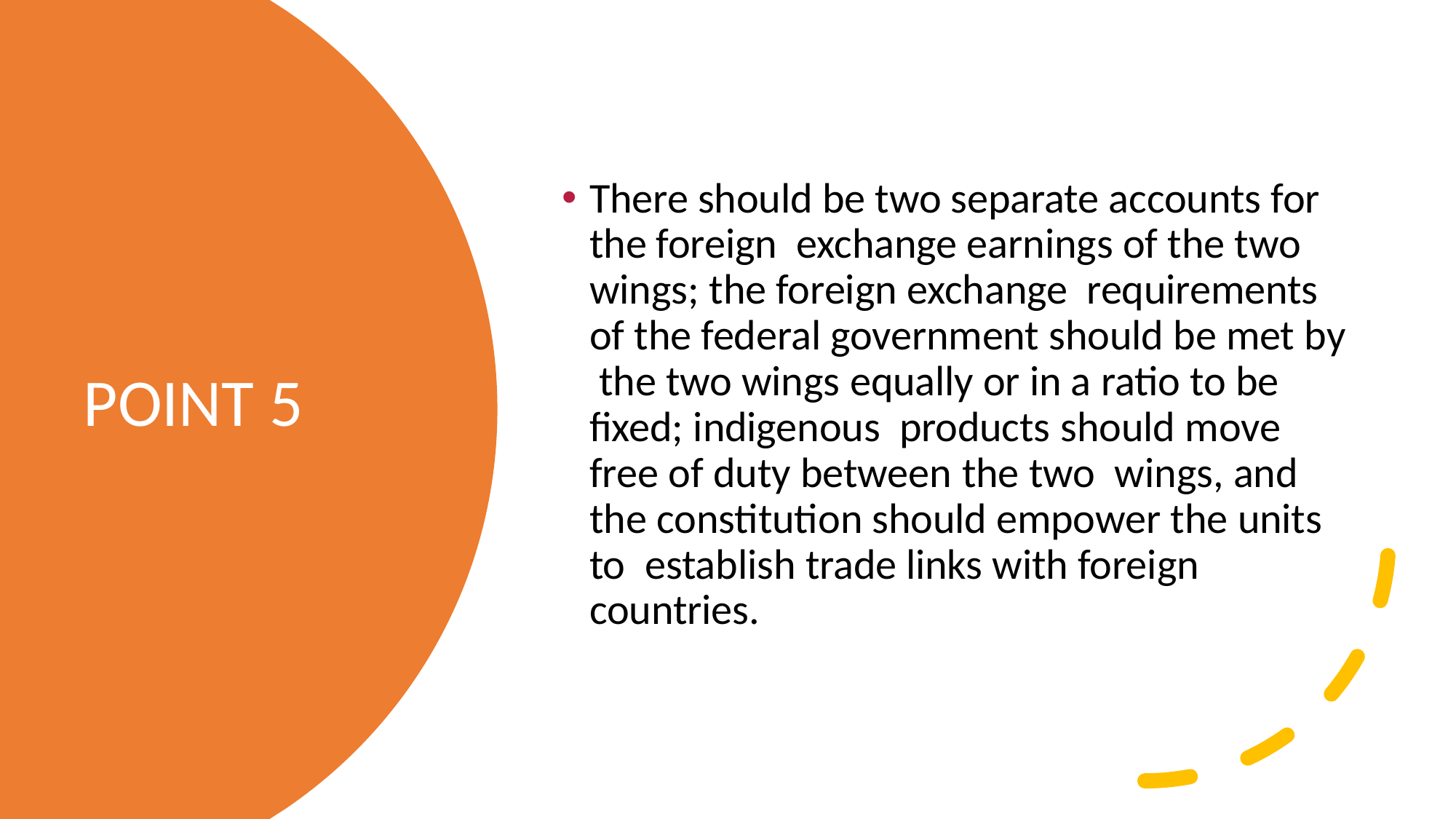

There should be two separate accounts for the foreign  exchange earnings of the two wings; the foreign exchange  requirements of the federal government should be met by  the two wings equally or in a ratio to be fixed; indigenous  products should move free of duty between the two  wings, and the constitution should empower the units to  establish trade links with foreign countries.
# POINT 5